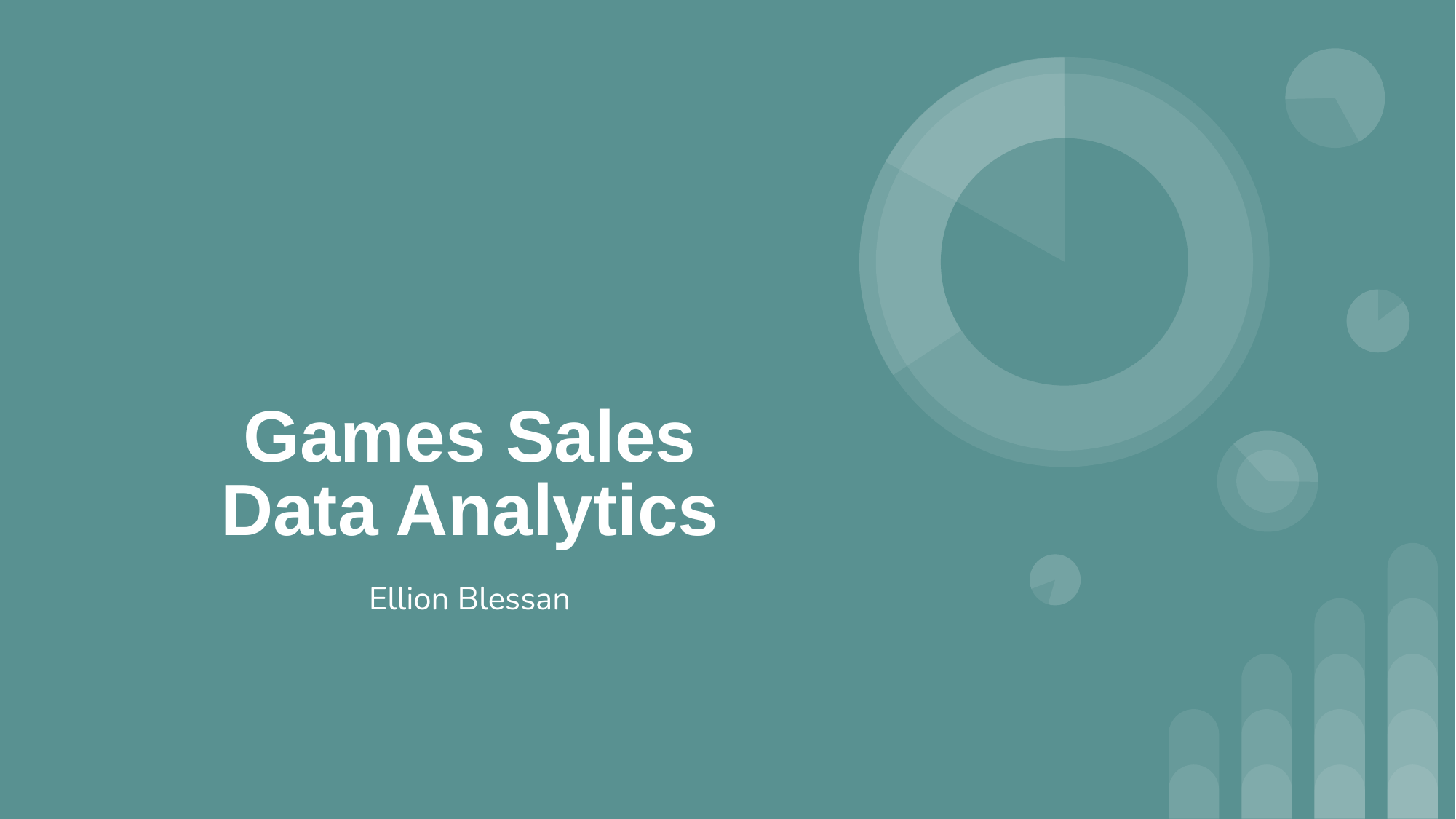

# Games Sales
Data Analytics
Ellion Blessan